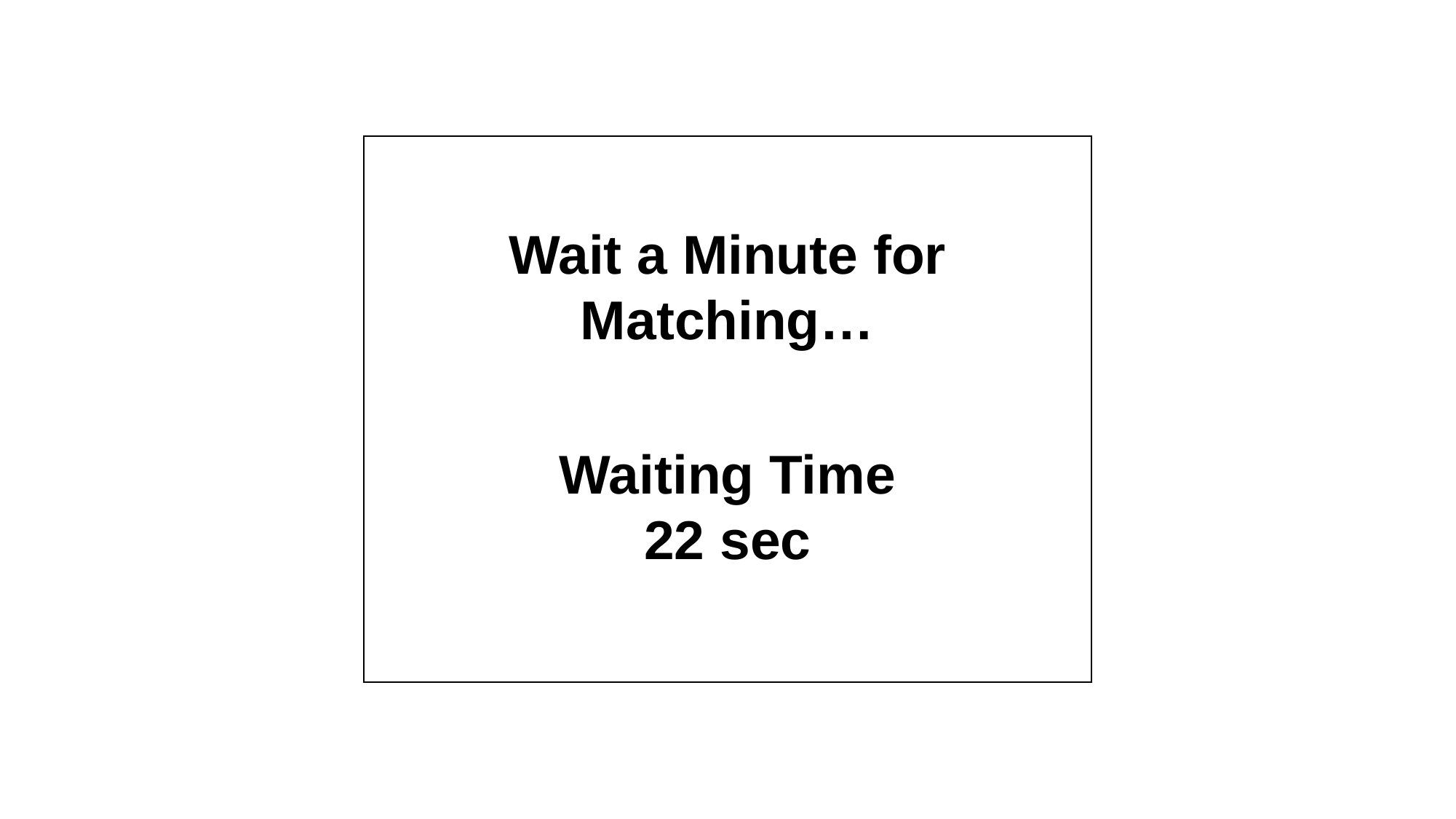

Wait a Minute for Matching…
Waiting Time
22 sec